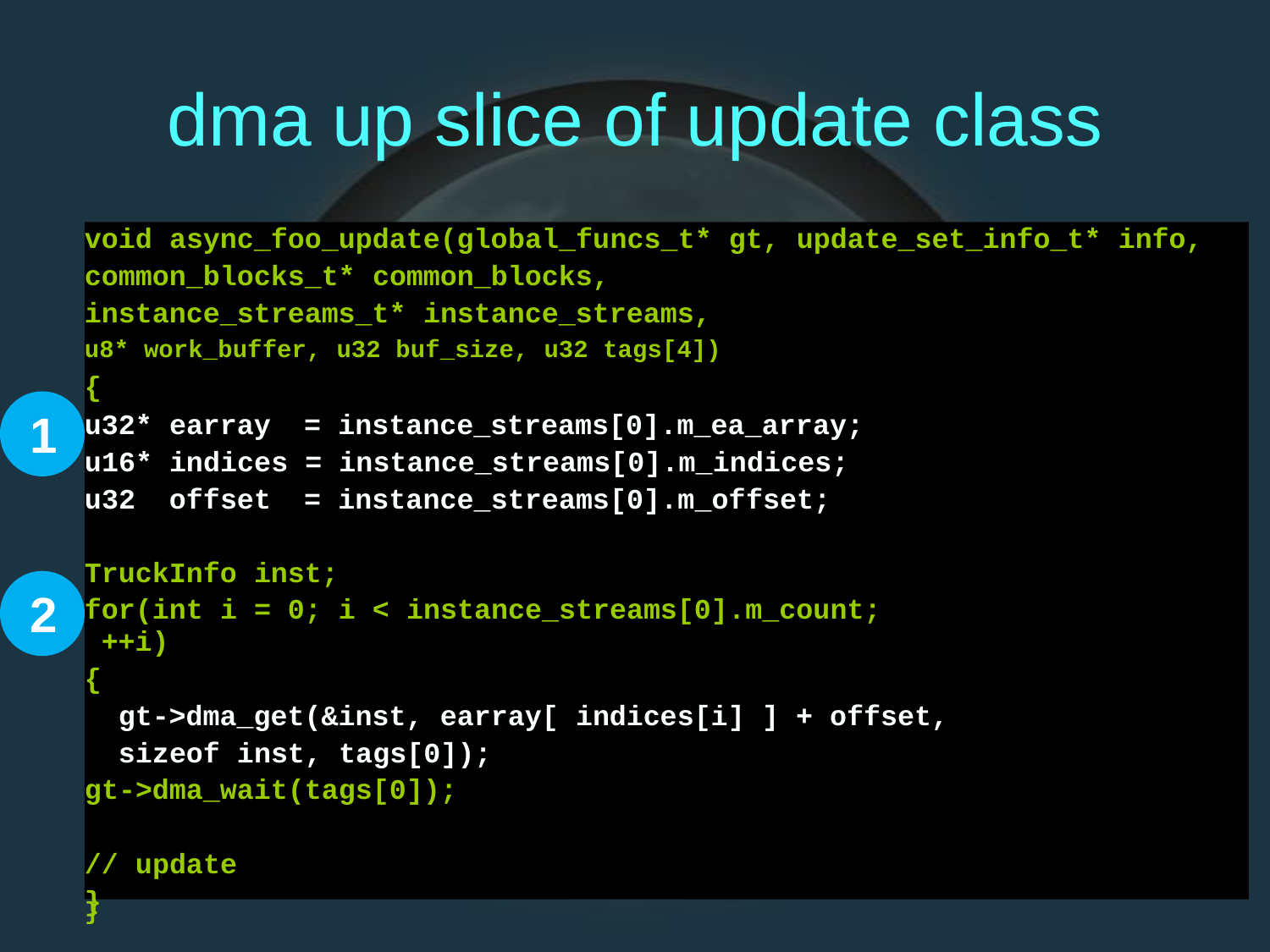

dma
up
slice
of
update
class

void async_foo_update(global_funcs_t* gt, update_set_info_t* info,
common_blocks_t* common_blocks,
instance_streams_t* instance_streams,
u8* work_buffer, u32 buf_size, u32 tags[4])
{
u32* earray = instance_streams[0].m_ea_array;
u16* indices = instance_streams[0].m_indices;
u32 offset = instance_streams[0].m_offset;
TruckInfo inst;
for(int i = 0; i < instance_streams[0].m_count; ++i)
{
gt->dma_get(&inst, earray[ indices[i] ] + offset,
sizeof inst, tags[0]);
gt->dma_wait(tags[0]);
// update
}

1

2
}